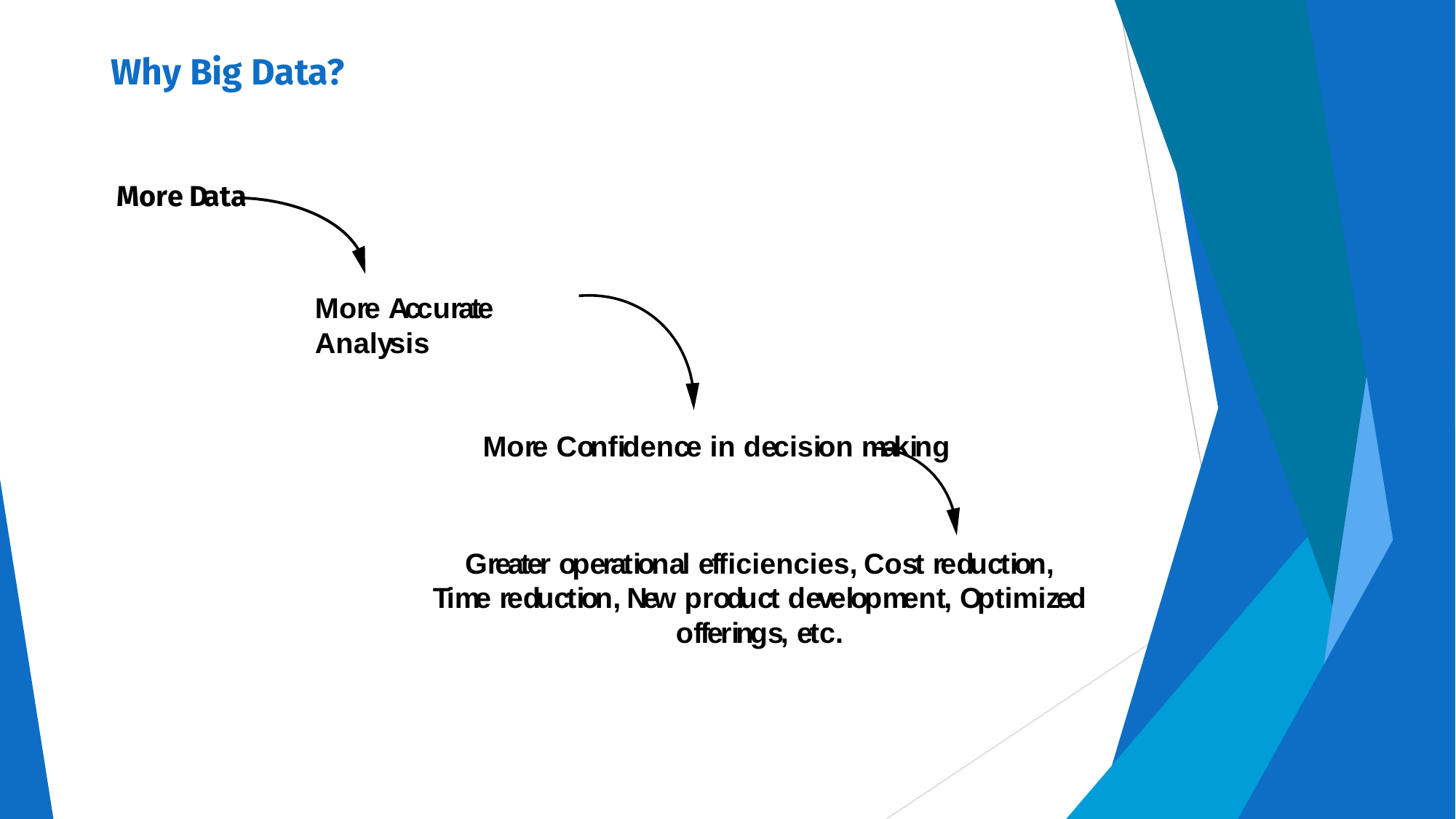

# Why Big Data?
More Data

More Accurate Analysis

More Confidence in decision making

Greater operational efficiencies, Cost reduction,
Time reduction, New product development, Optimized offerings, etc.